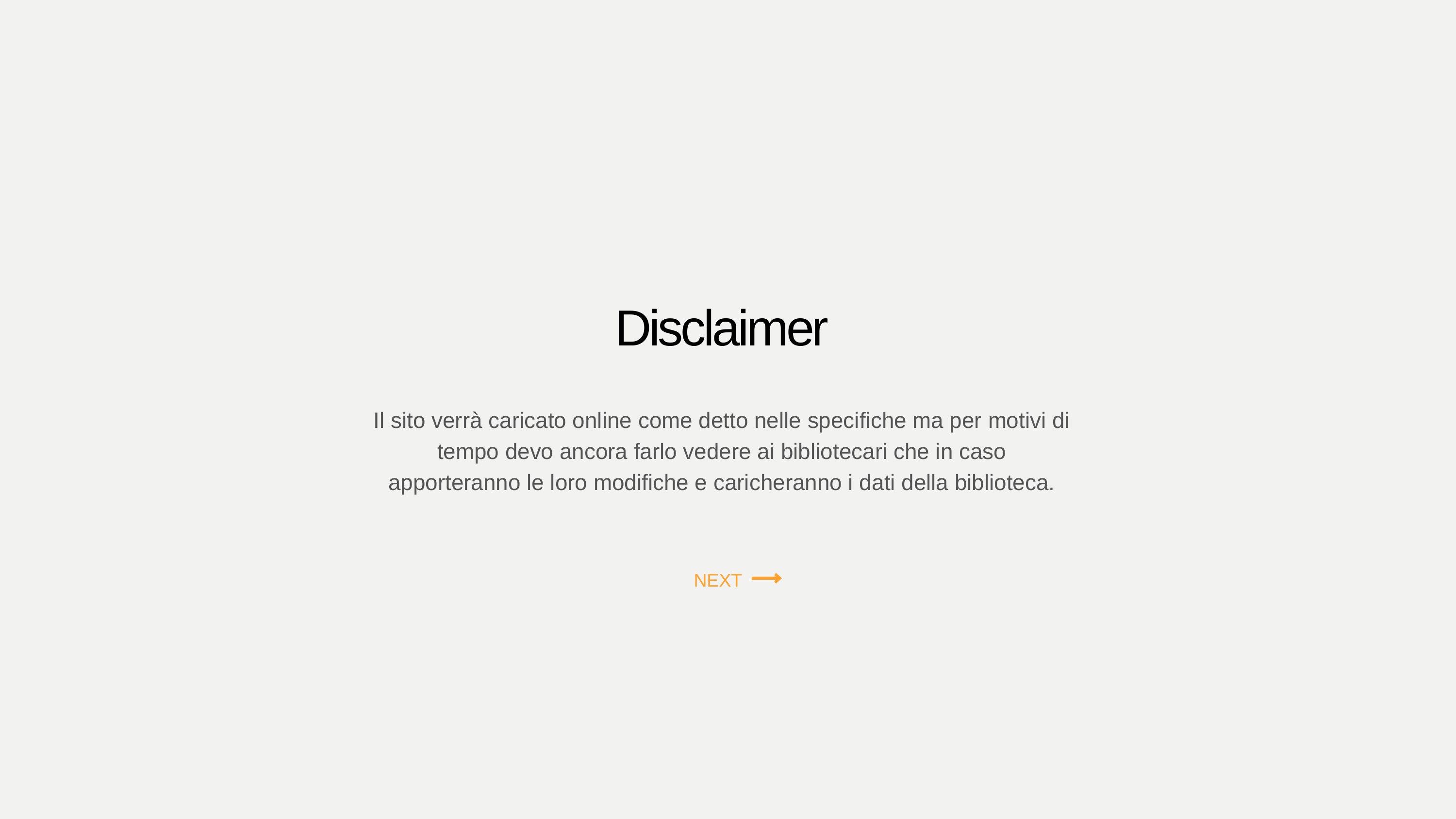

Disclaimer
Il sito verrà caricato online come detto nelle specifiche ma per motivi di tempo devo ancora farlo vedere ai bibliotecari che in caso apporteranno le loro modifiche e caricheranno i dati della biblioteca.
NEXT